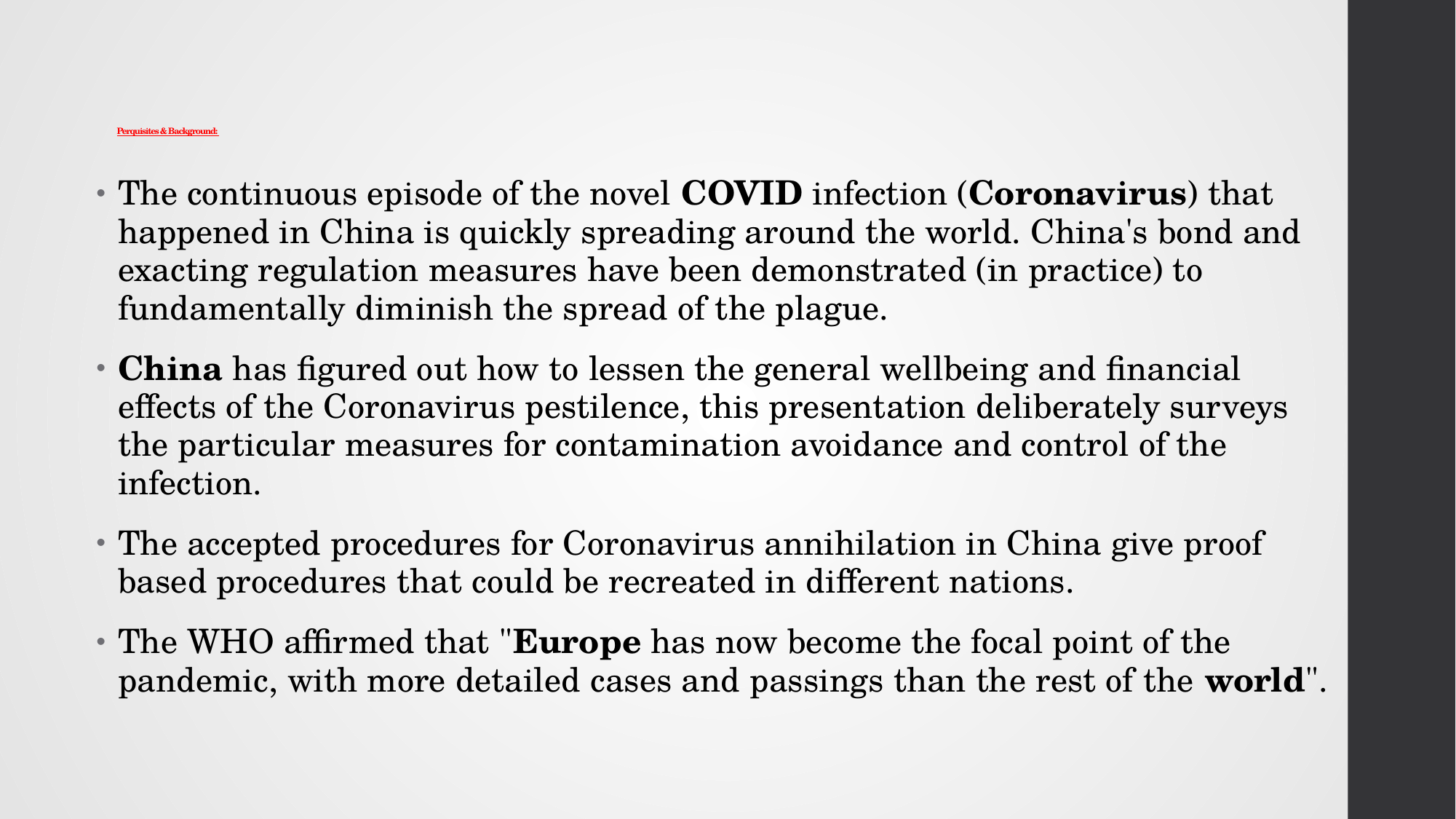

# Perquisites & Background:
The continuous episode of the novel COVID infection (Coronavirus) that happened in China is quickly spreading around the world. China's bond and exacting regulation measures have been demonstrated (in practice) to fundamentally diminish the spread of the plague.
China has figured out how to lessen the general wellbeing and financial effects of the Coronavirus pestilence, this presentation deliberately surveys the particular measures for contamination avoidance and control of the infection.
The accepted procedures for Coronavirus annihilation in China give proof based procedures that could be recreated in different nations.
The WHO affirmed that "Europe has now become the focal point of the pandemic, with more detailed cases and passings than the rest of the world".